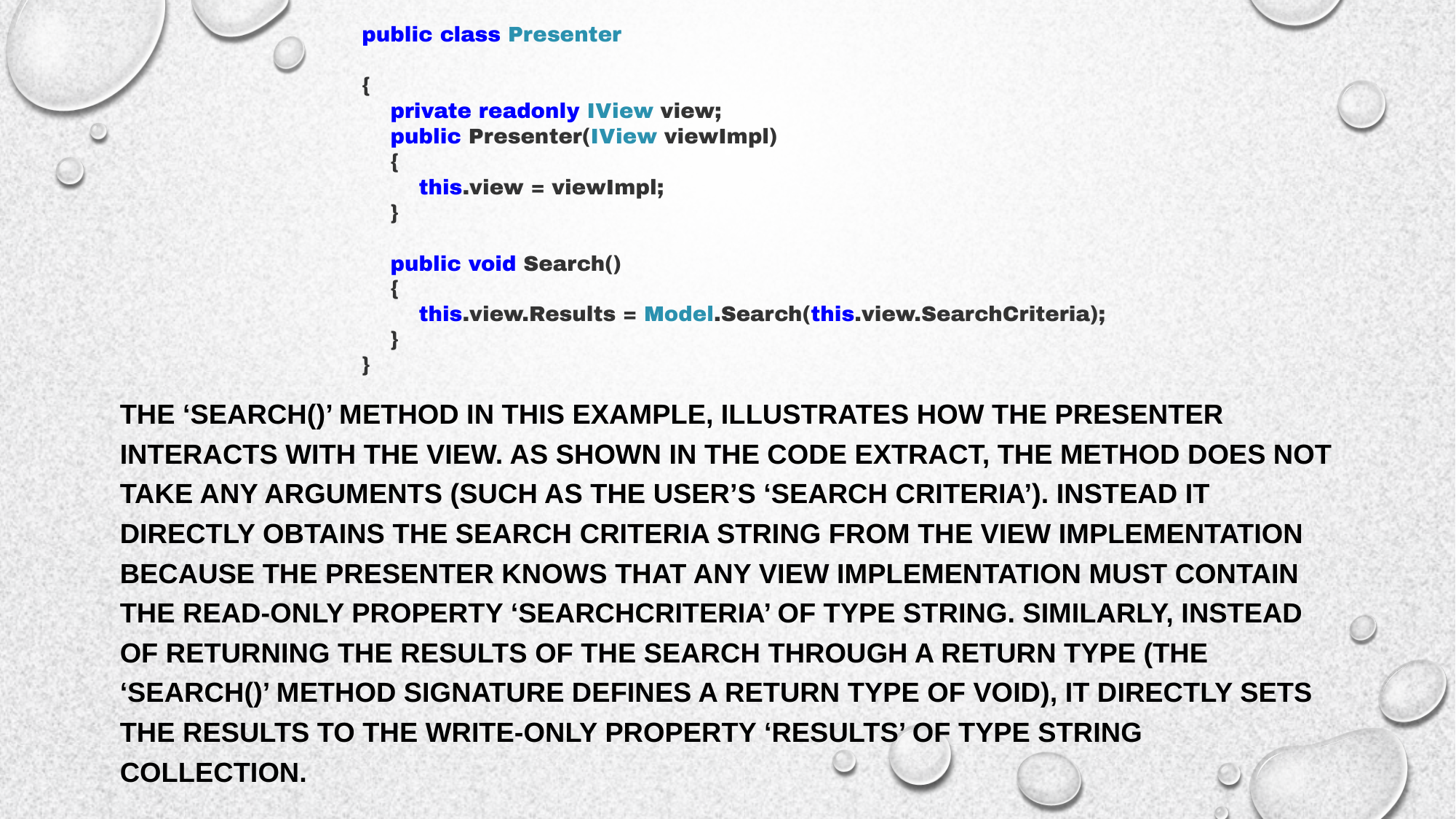

# public class Presenter
    {
        private readonly IView view;
        public Presenter(IView viewImpl)
        {
            this.view = viewImpl;
        }
        public void Search()
        {
            this.view.Results = Model.Search(this.view.SearchCriteria);
        }
    }
The ‘Search()’ method in this example, illustrates how the Presenter interacts with the View. As shown in the code extract, the method does not take any arguments (such as the user’s ‘search criteria’). Instead it directly obtains the search criteria string from the View implementation because the Presenter knows that any View implementation must contain the read-only property ‘SearchCriteria’ of type string. Similarly, instead of returning the results of the Search through a return type (the ‘Search()’ method signature defines a return type of void), it directly sets the results to the write-only property ‘Results’ of type string collection.